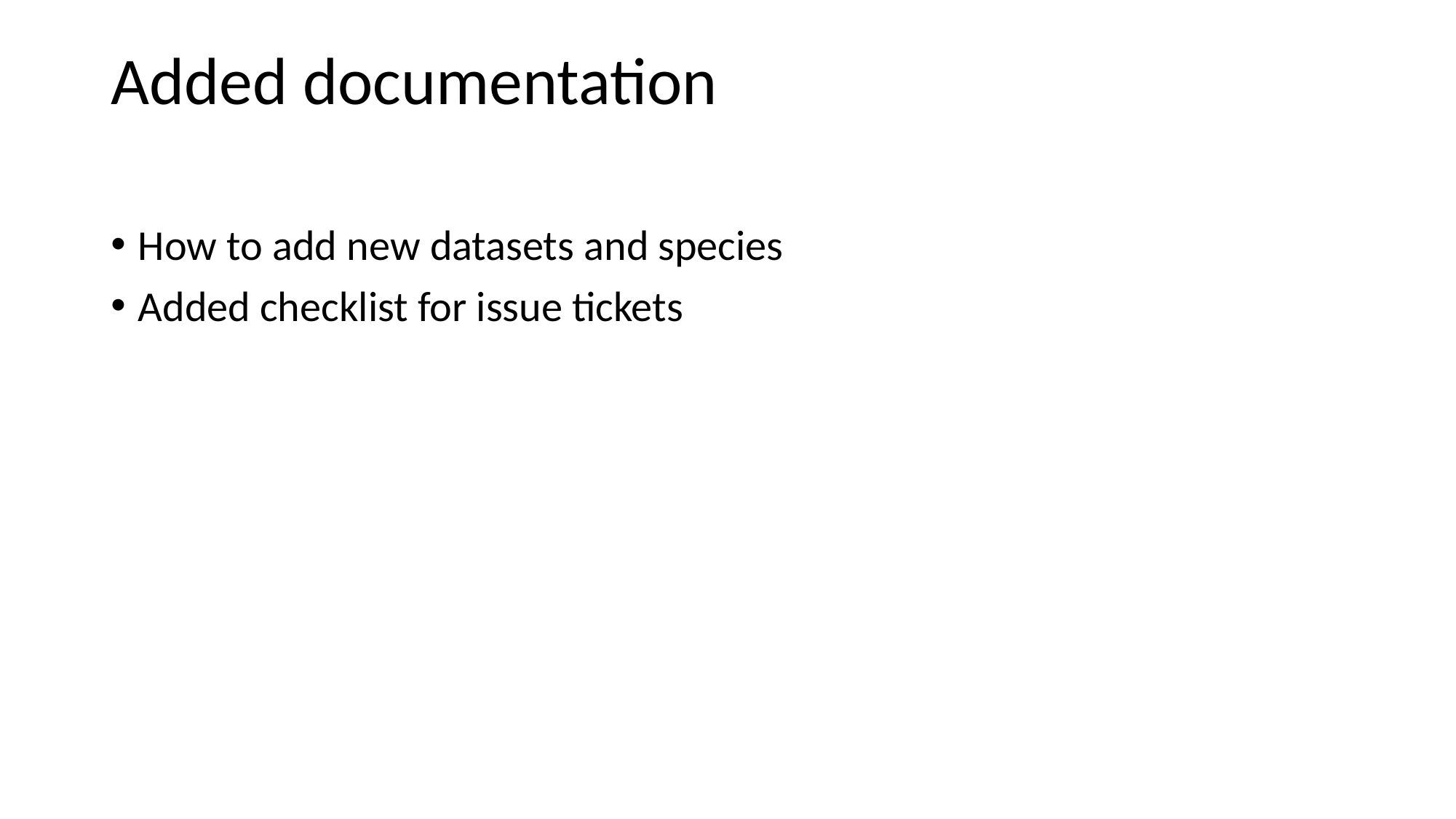

# Added documentation
How to add new datasets and species
Added checklist for issue tickets